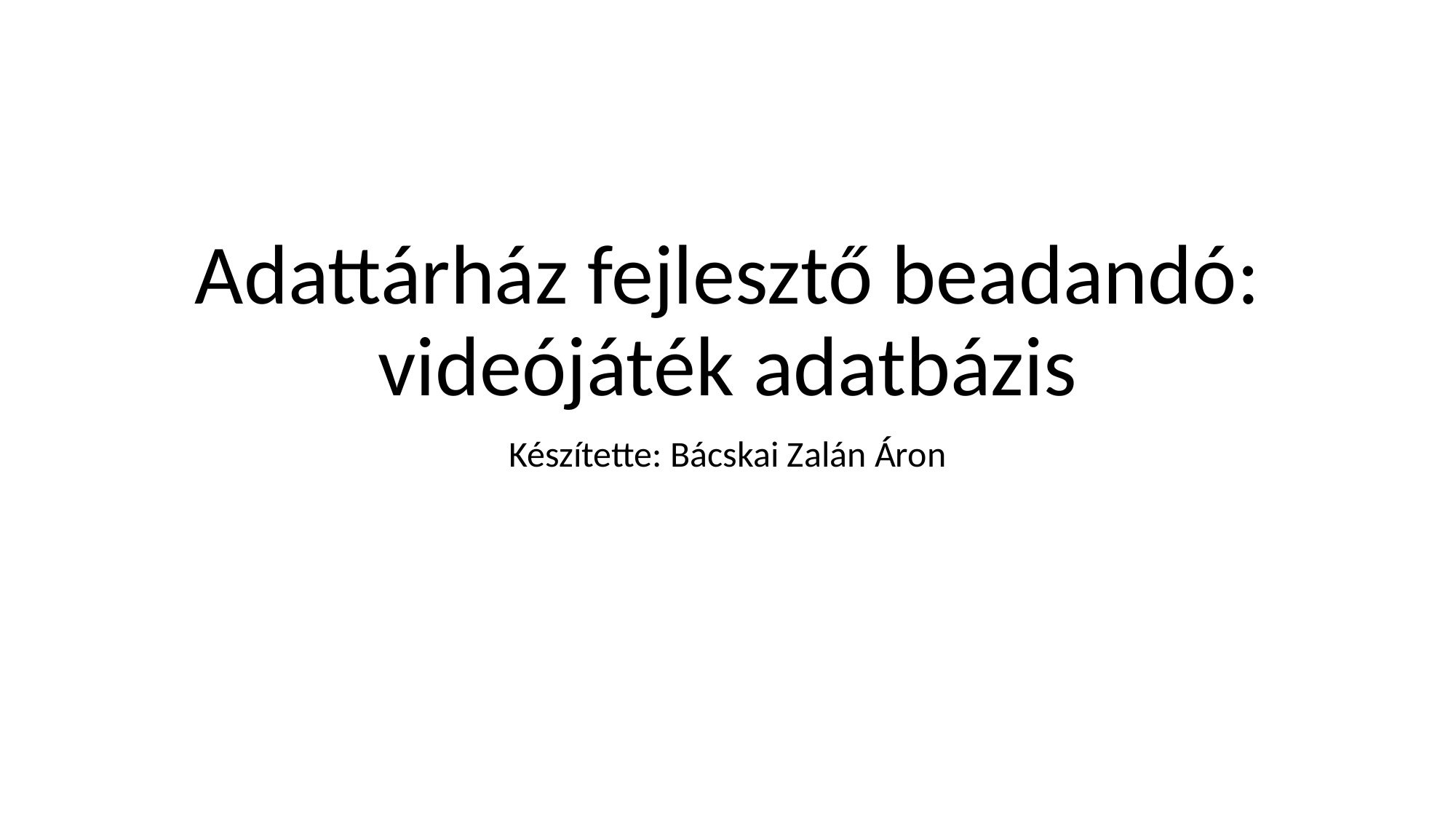

# Adattárház fejlesztő beadandó: videójáték adatbázis
Készítette: Bácskai Zalán Áron